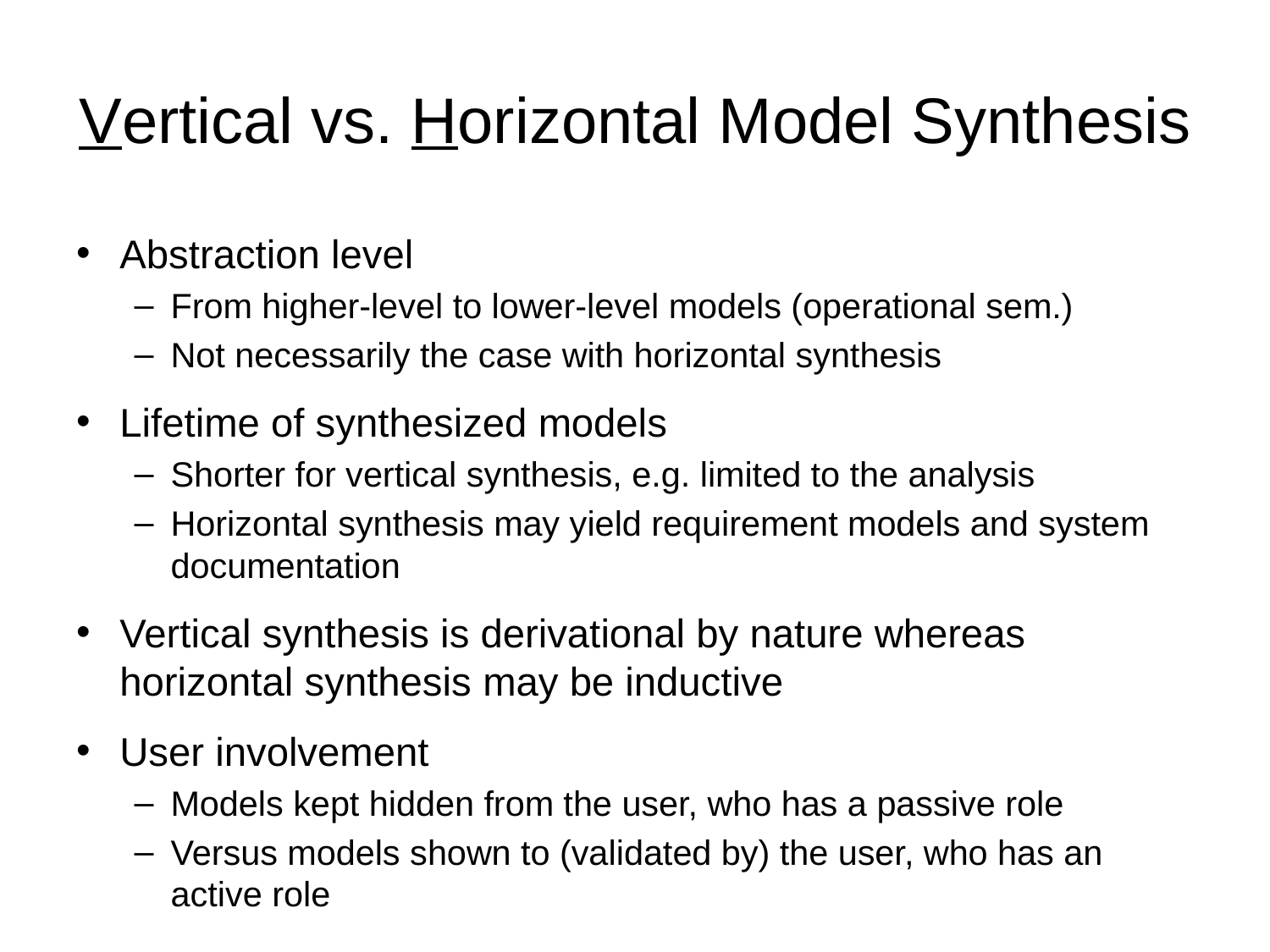

# Vertical vs. Horizontal Model Synthesis
Abstraction level
From higher-level to lower-level models (operational sem.)
Not necessarily the case with horizontal synthesis
Lifetime of synthesized models
Shorter for vertical synthesis, e.g. limited to the analysis
Horizontal synthesis may yield requirement models and system documentation
Vertical synthesis is derivational by nature whereas horizontal synthesis may be inductive
User involvement
Models kept hidden from the user, who has a passive role
Versus models shown to (validated by) the user, who has an active role